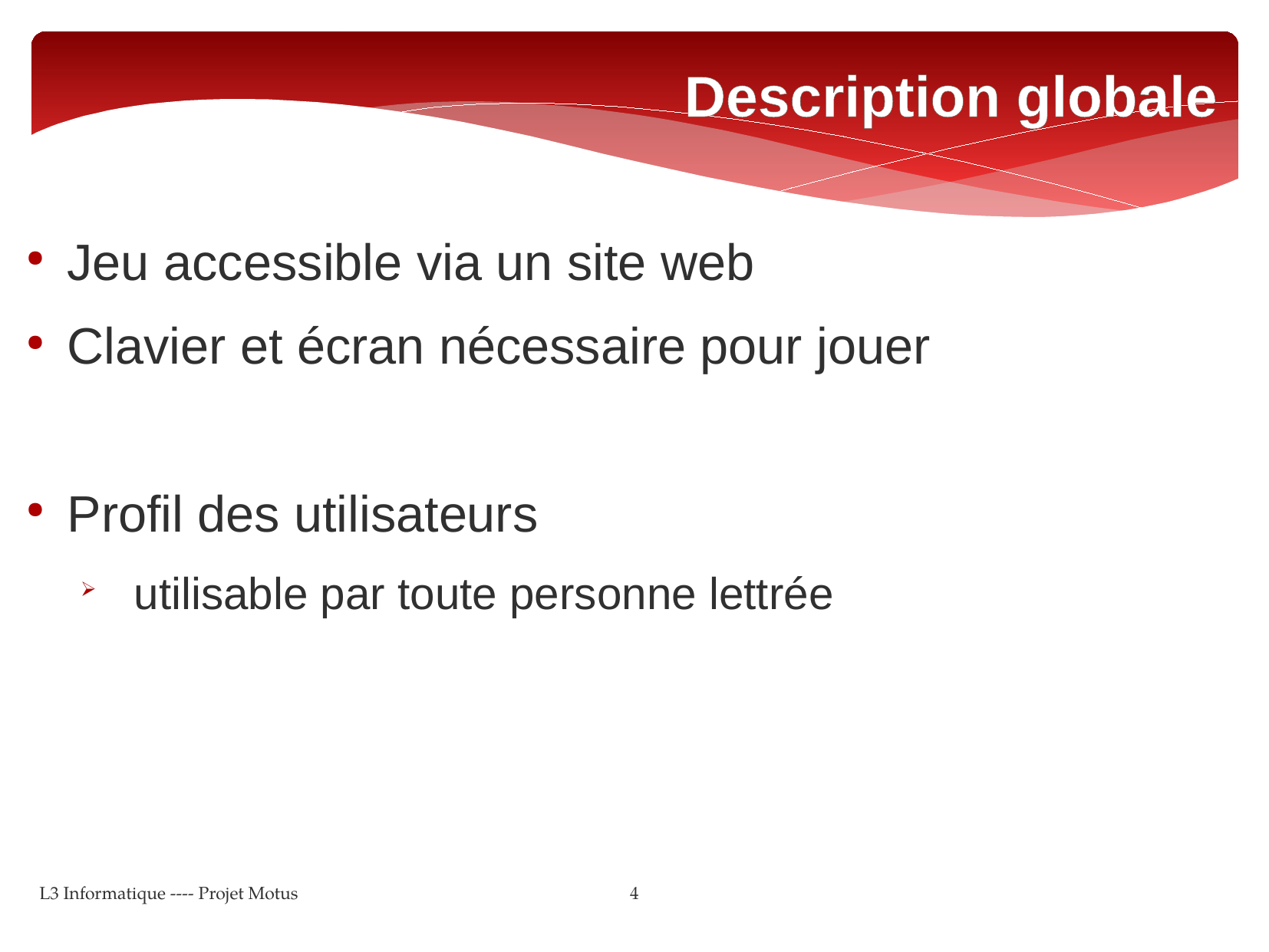

Description globale
Jeu accessible via un site web
Clavier et écran nécessaire pour jouer

Profil des utilisateurs
 utilisable par toute personne lettrée
4
L3 Informatique ---- Projet Motus